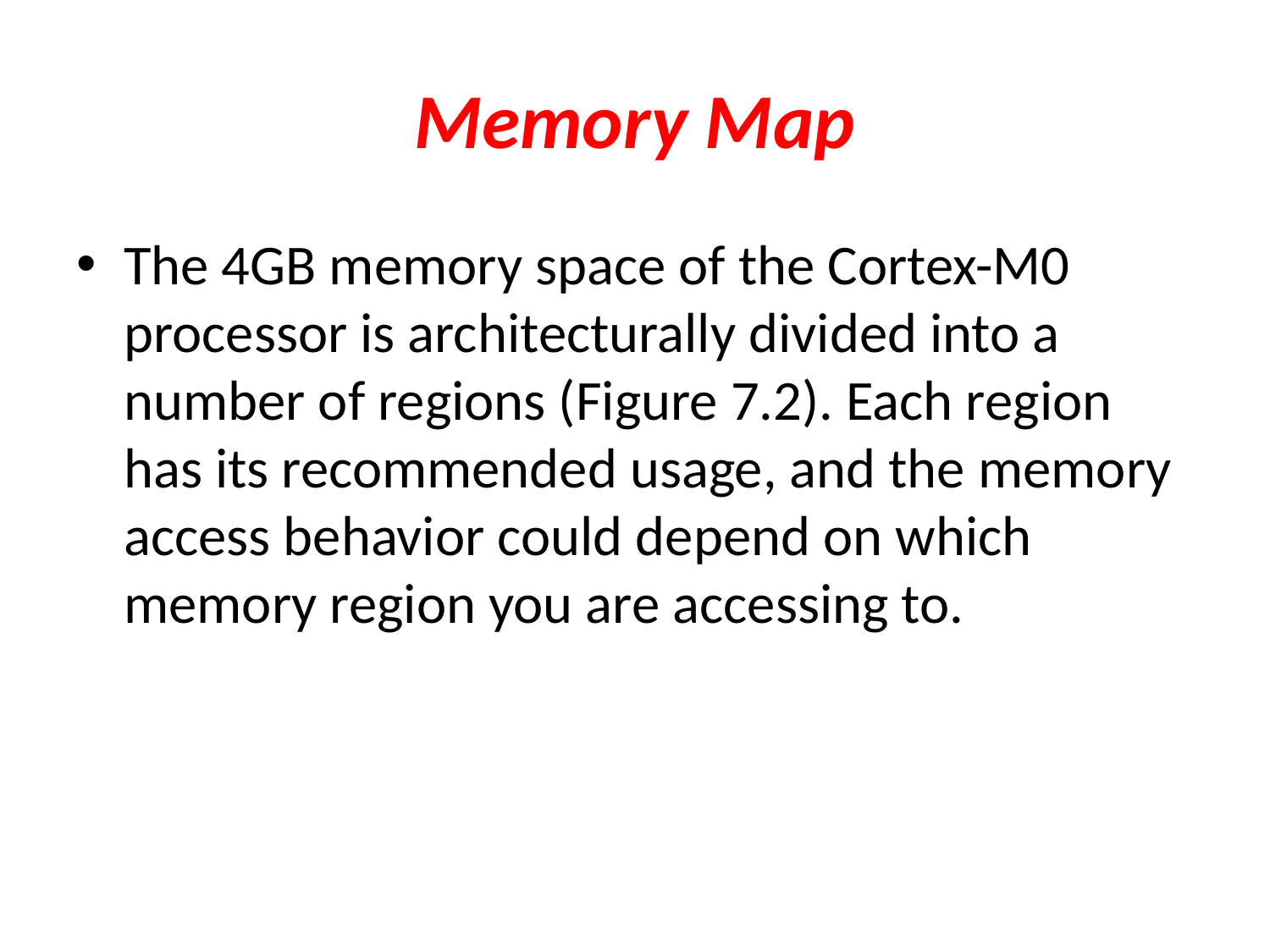

# Memory Map
The 4GB memory space of the Cortex-M0 processor is architecturally divided into a number of regions (Figure 7.2). Each region has its recommended usage, and the memory access behavior could depend on which memory region you are accessing to.